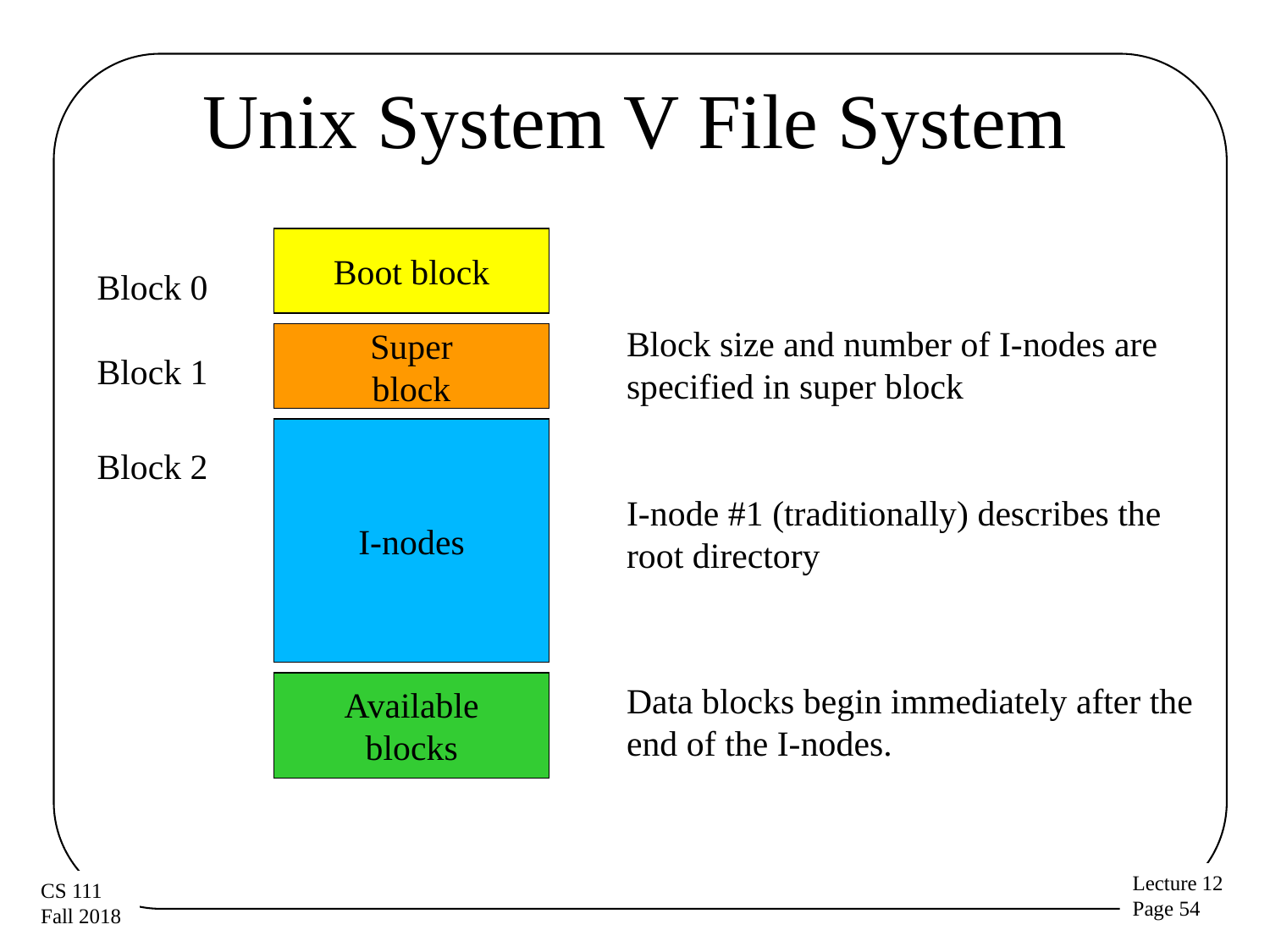

# Unix System V File System

Boot block
Block 0
Block size and number of I-nodes are specified in super block
Super
block
Block 1
I-nodes
Block 2
I-node #1 (traditionally) describes the root directory
Data blocks begin immediately after the end of the I-nodes.
Available
blocks